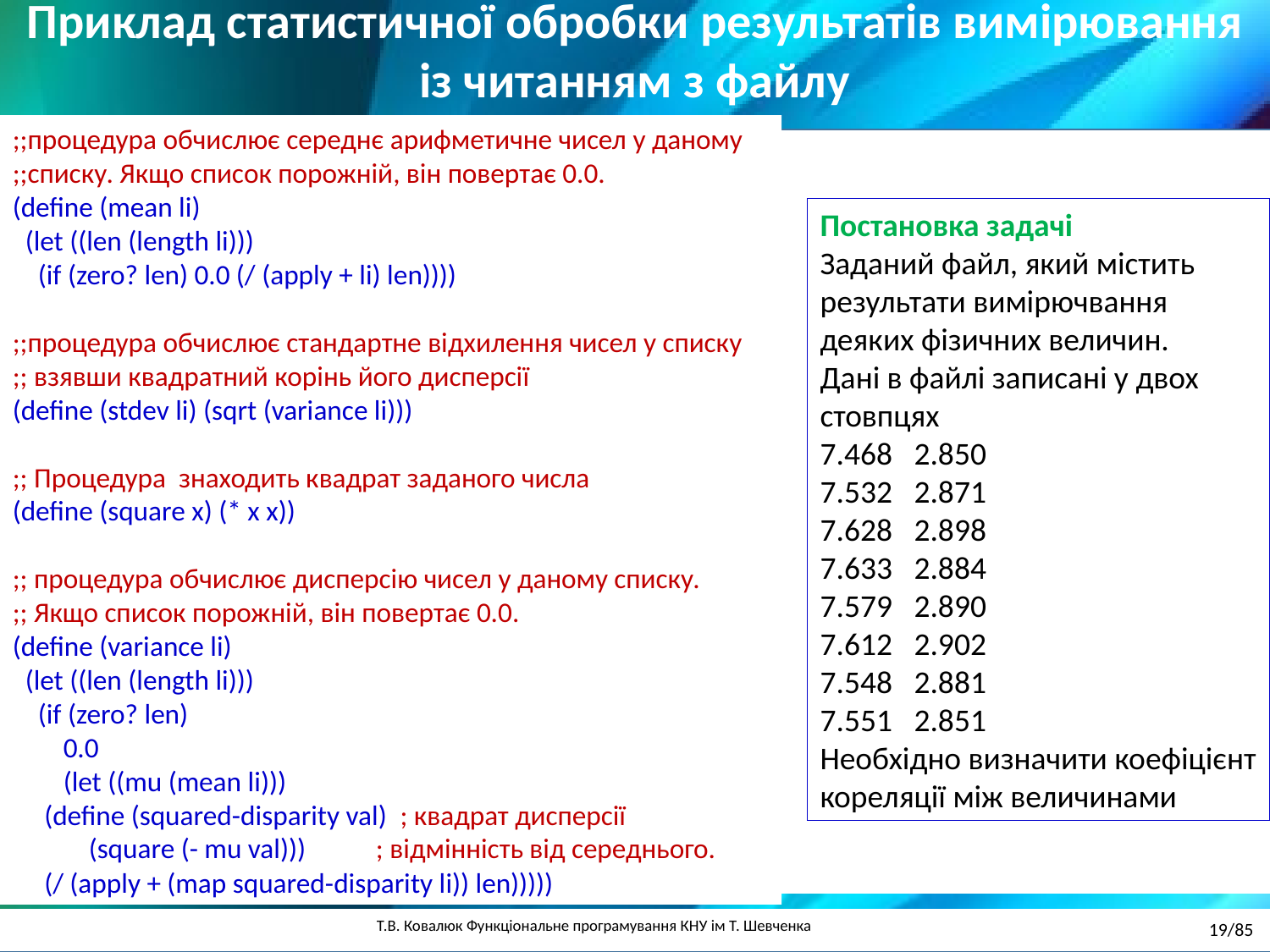

Приклад статистичної обробки результатів вимірювання із читанням з файлу
;;процедура обчислює середнє арифметичне чисел у даному
;;списку. Якщо список порожній, він повертає 0.0.
(define (mean li)
  (let ((len (length li)))
    (if (zero? len) 0.0 (/ (apply + li) len))))

;;процедура обчислює стандартне відхилення чисел у списку
;; взявши квадратний корінь його дисперсії
(define (stdev li) (sqrt (variance li)))

;; Процедура  знаходить квадрат заданого числа
(define (square x) (* x x))

;; процедура обчислює дисперсію чисел у даному списку.
;; Якщо список порожній, він повертає 0.0.
(define (variance li)
  (let ((len (length li)))
    (if (zero? len)
        0.0
        (let ((mu (mean li)))
     (define (squared-disparity val)  ; квадрат дисперсії
            (square (- mu val)))           ; відмінність від середнього.
     (/ (apply + (map squared-disparity li)) len)))))
Постановка задачі
Заданий файл, який містить результати вимірючвання деяких фізичних величин.
Дані в файлі записані у двох стовпцях
7.468   2.850
7.532   2.871
7.628   2.898
7.633   2.884
7.579   2.890
7.612   2.902
7.548   2.881
7.551   2.851
Необхідно визначити коефіцієнт кореляції між величинами
19/85